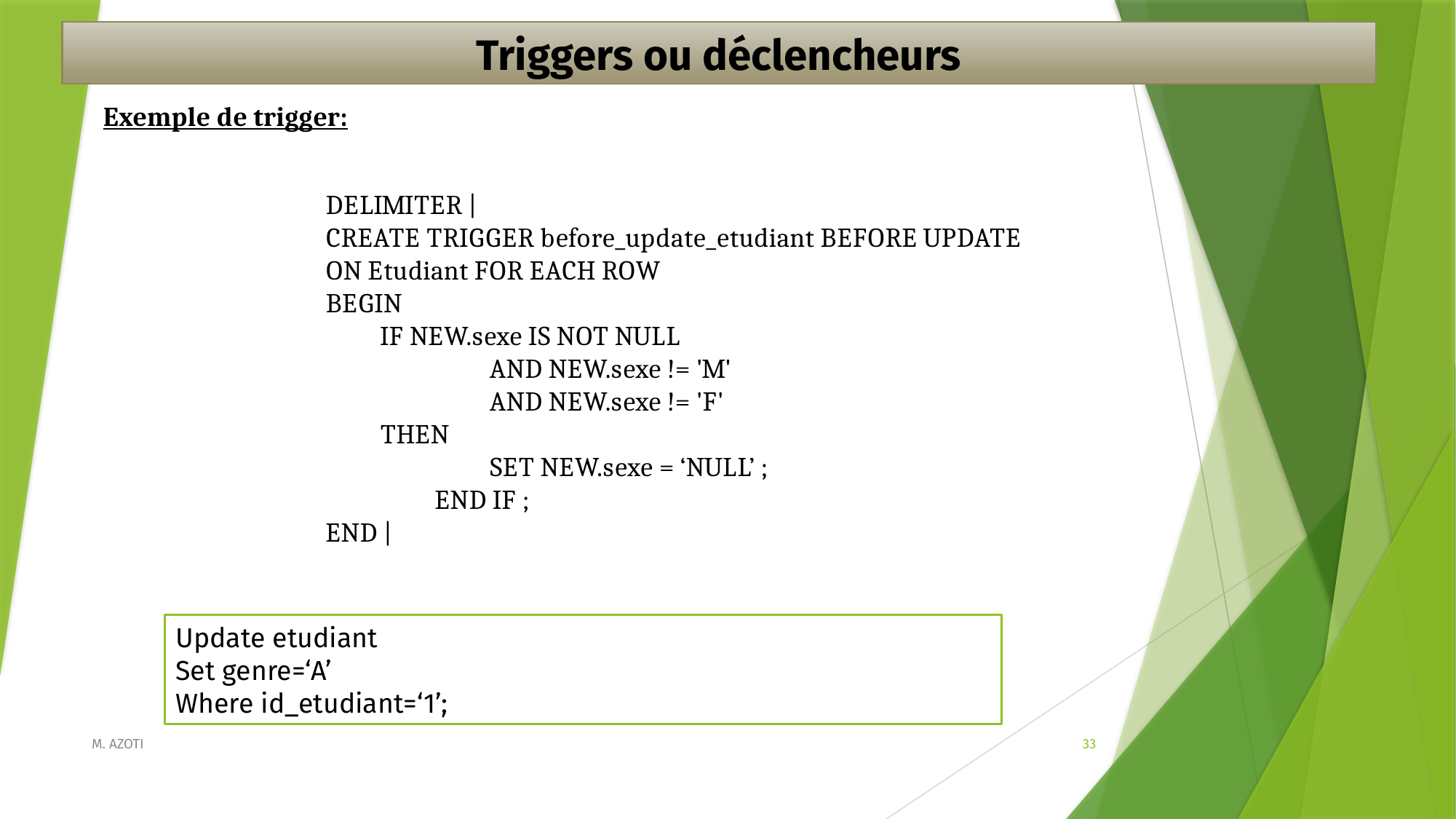

Triggers ou déclencheurs
Exemple de trigger:

DELIMITER |
CREATE TRIGGER before_update_etudiant BEFORE UPDATE
ON Etudiant FOR EACH ROW
BEGIN
IF NEW.sexe IS NOT NULL
	AND NEW.sexe != 'M'
	AND NEW.sexe != 'F'
THEN
	SET NEW.sexe = ‘NULL’ ;
	END IF ;
END |
Update etudiant
Set genre=‘A’
Where id_etudiant=‘1’;
M. AZOTI
33